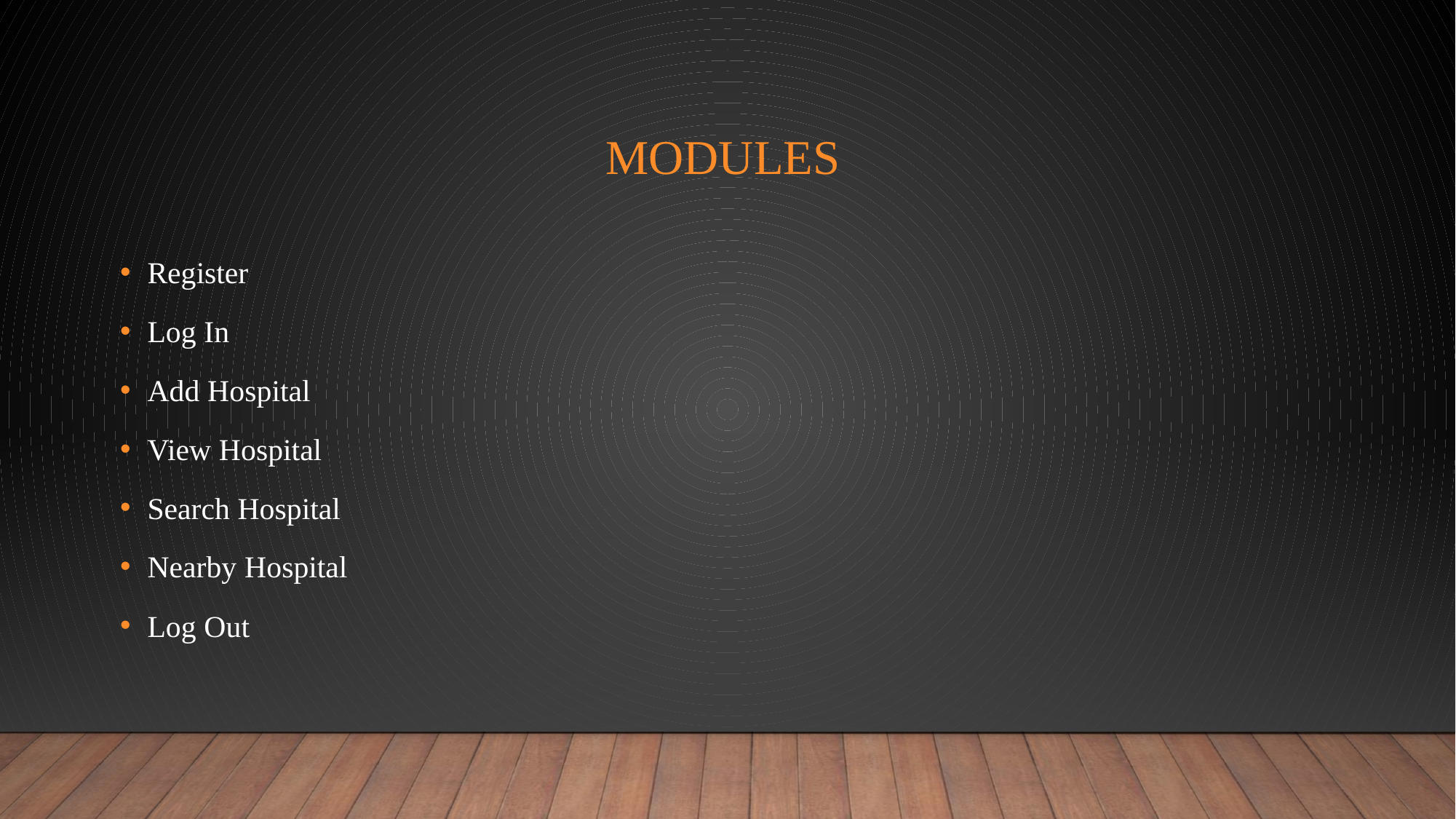

# Modules
Register
Log In
Add Hospital
View Hospital
Search Hospital
Nearby Hospital
Log Out